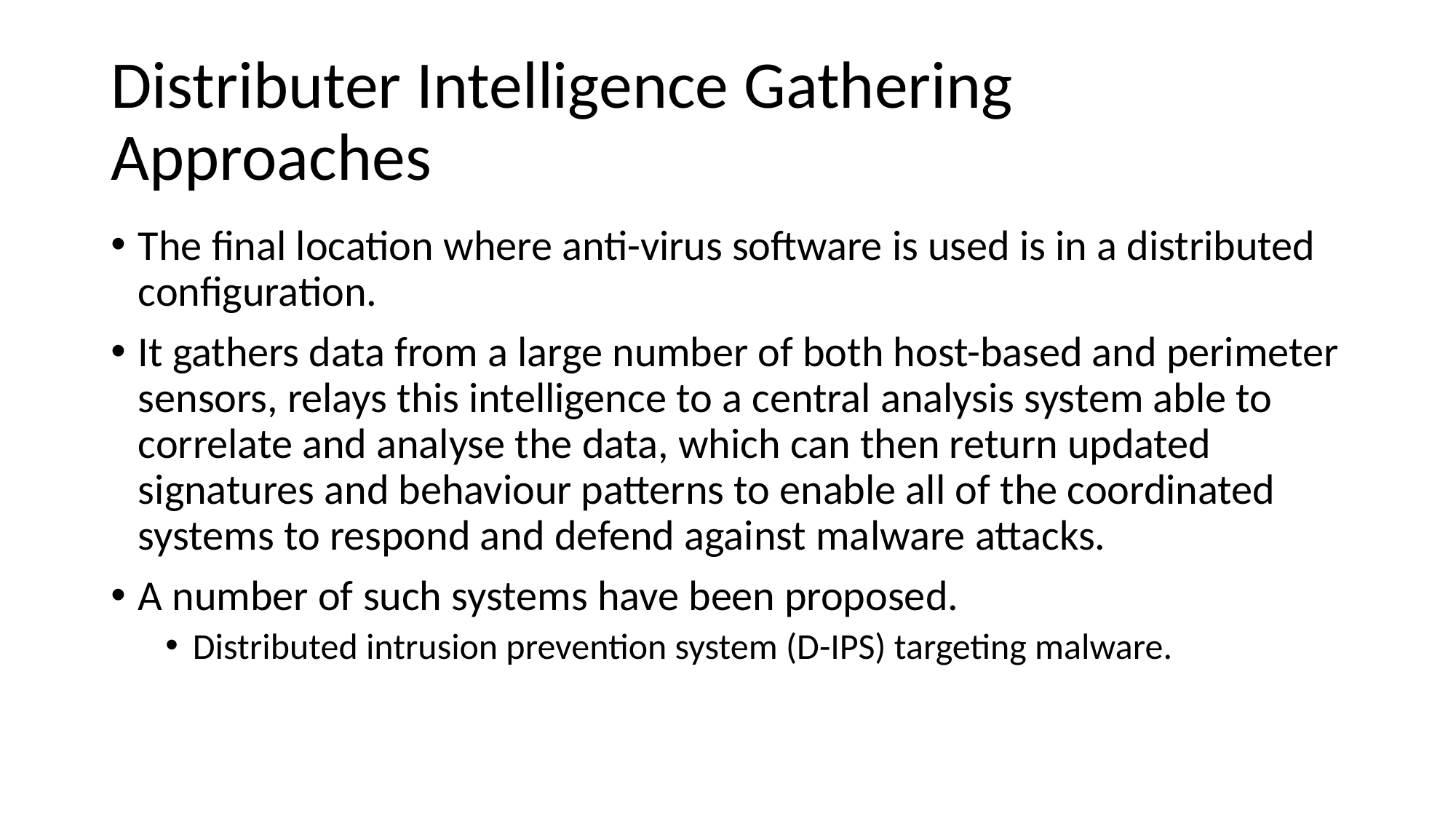

# Distributer Intelligence Gathering Approaches
The final location where anti-virus software is used is in a distributed configuration.
It gathers data from a large number of both host-based and perimeter sensors, relays this intelligence to a central analysis system able to correlate and analyse the data, which can then return updated signatures and behaviour patterns to enable all of the coordinated systems to respond and defend against malware attacks.
A number of such systems have been proposed.
Distributed intrusion prevention system (D-IPS) targeting malware.